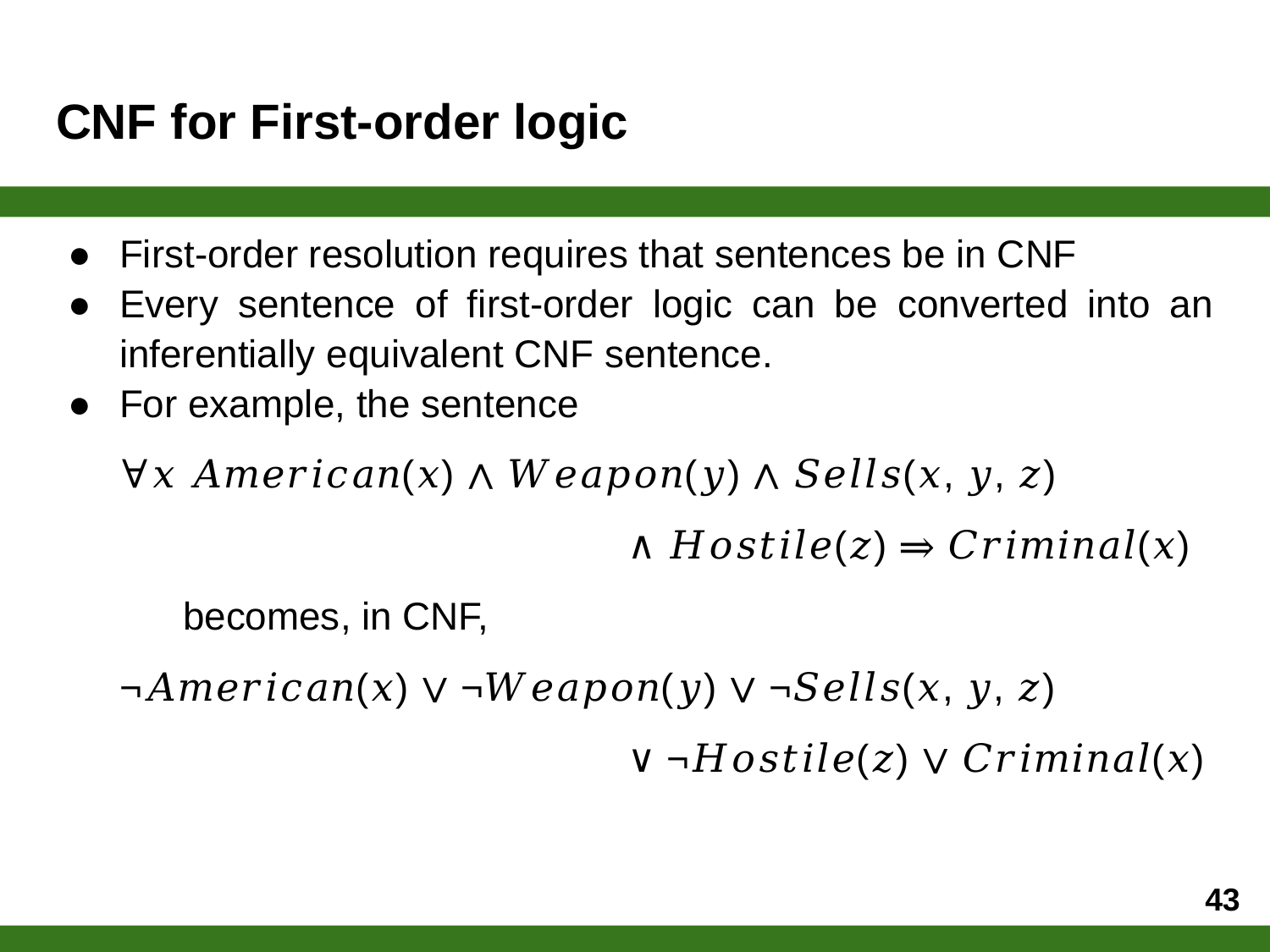

# CNF for First-order logic
First-order resolution requires that sentences be in CNF
Every sentence of first-order logic can be converted into an inferentially equivalent CNF sentence.
For example, the sentence
∀𝑥 𝐴𝑚𝑒𝑟𝑖𝑐𝑎𝑛(𝑥) ∧ 𝑊𝑒𝑎𝑝𝑜𝑛(𝑦) ∧ 𝑆𝑒𝑙𝑙𝑠(𝑥, 𝑦, 𝑧)
∧ 𝐻𝑜𝑠𝑡𝑖𝑙𝑒(𝑧) ⇒ 𝐶𝑟𝑖𝑚𝑖𝑛𝑎𝑙(𝑥)
	becomes, in CNF,
¬𝐴𝑚𝑒𝑟𝑖𝑐𝑎𝑛(𝑥) ∨ ¬𝑊𝑒𝑎𝑝𝑜𝑛(𝑦) ∨ ¬𝑆𝑒𝑙𝑙𝑠(𝑥, 𝑦, 𝑧)
∨ ¬𝐻𝑜𝑠𝑡𝑖𝑙𝑒(𝑧) ∨ 𝐶𝑟𝑖𝑚𝑖𝑛𝑎𝑙(𝑥)
43